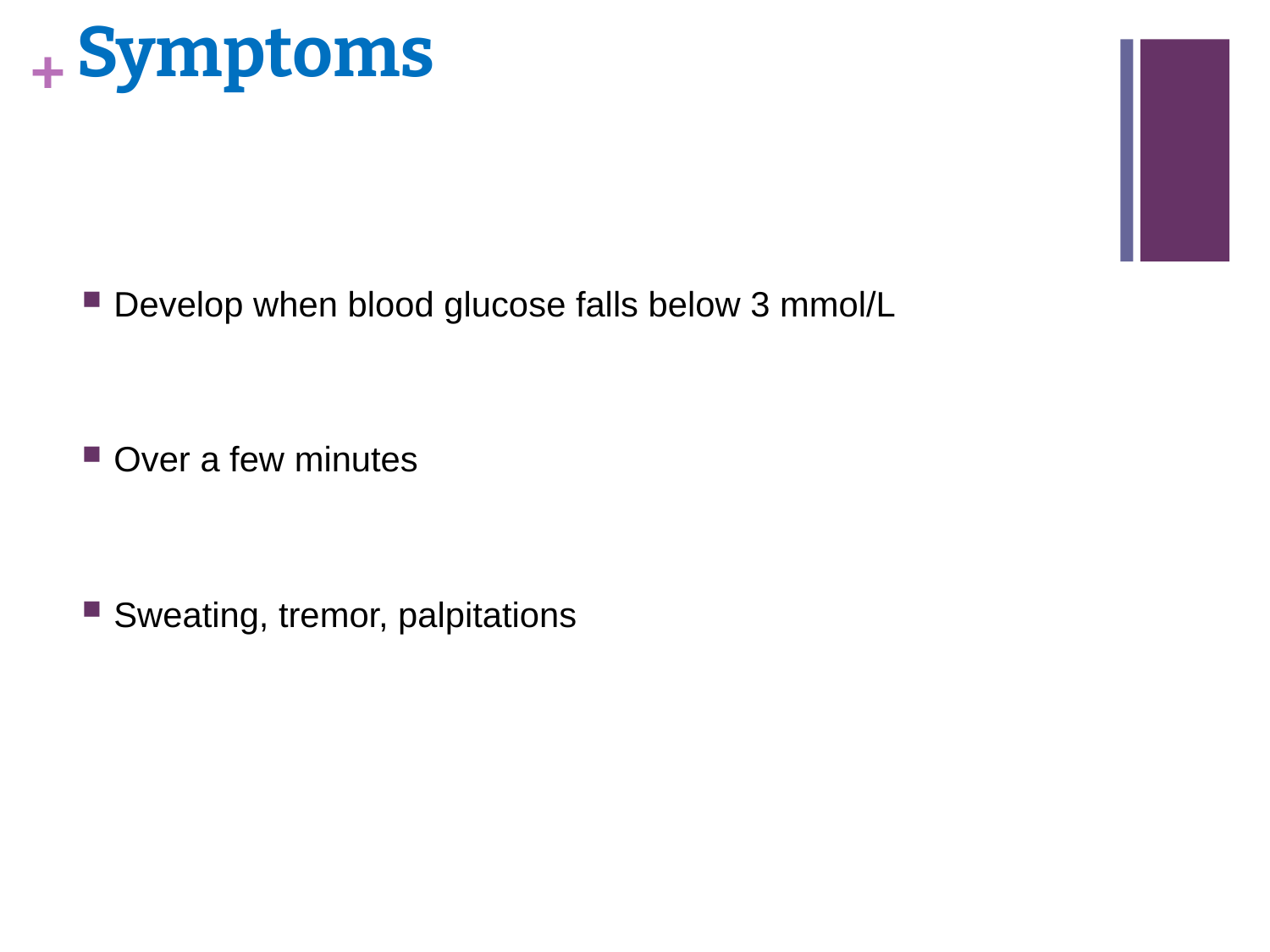

# Symptoms
Develop when blood glucose falls below 3 mmol/L

Over a few minutes

Sweating, tremor, palpitations